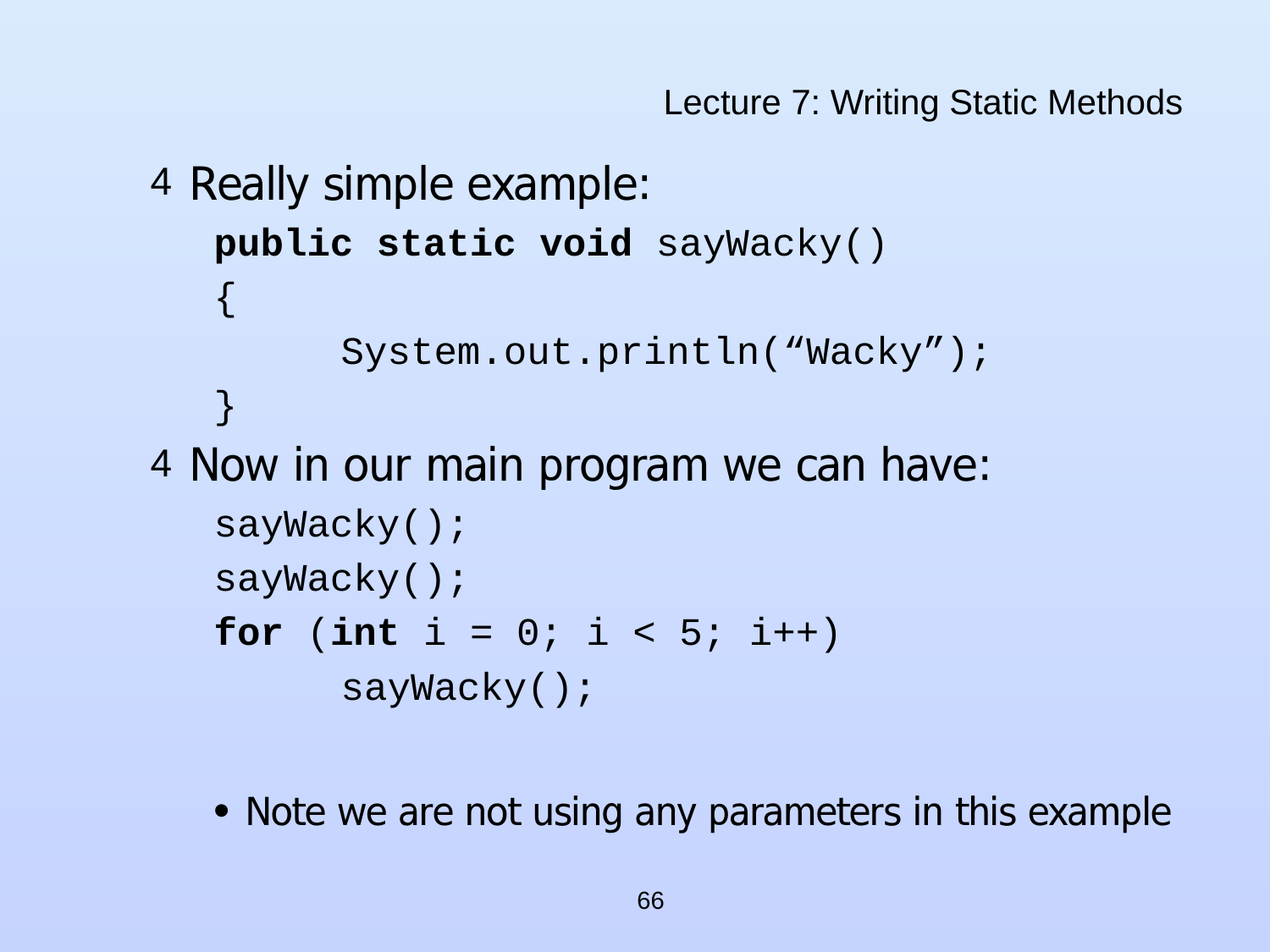

# Lecture 7: Writing Static Methods
Really simple example:
public static void sayWacky()
{
	System.out.println(“Wacky”);
}
Now in our main program we can have:
sayWacky();
sayWacky();
for (int i = 0; i < 5; i++)
	sayWacky();

Note we are not using any parameters in this example
66